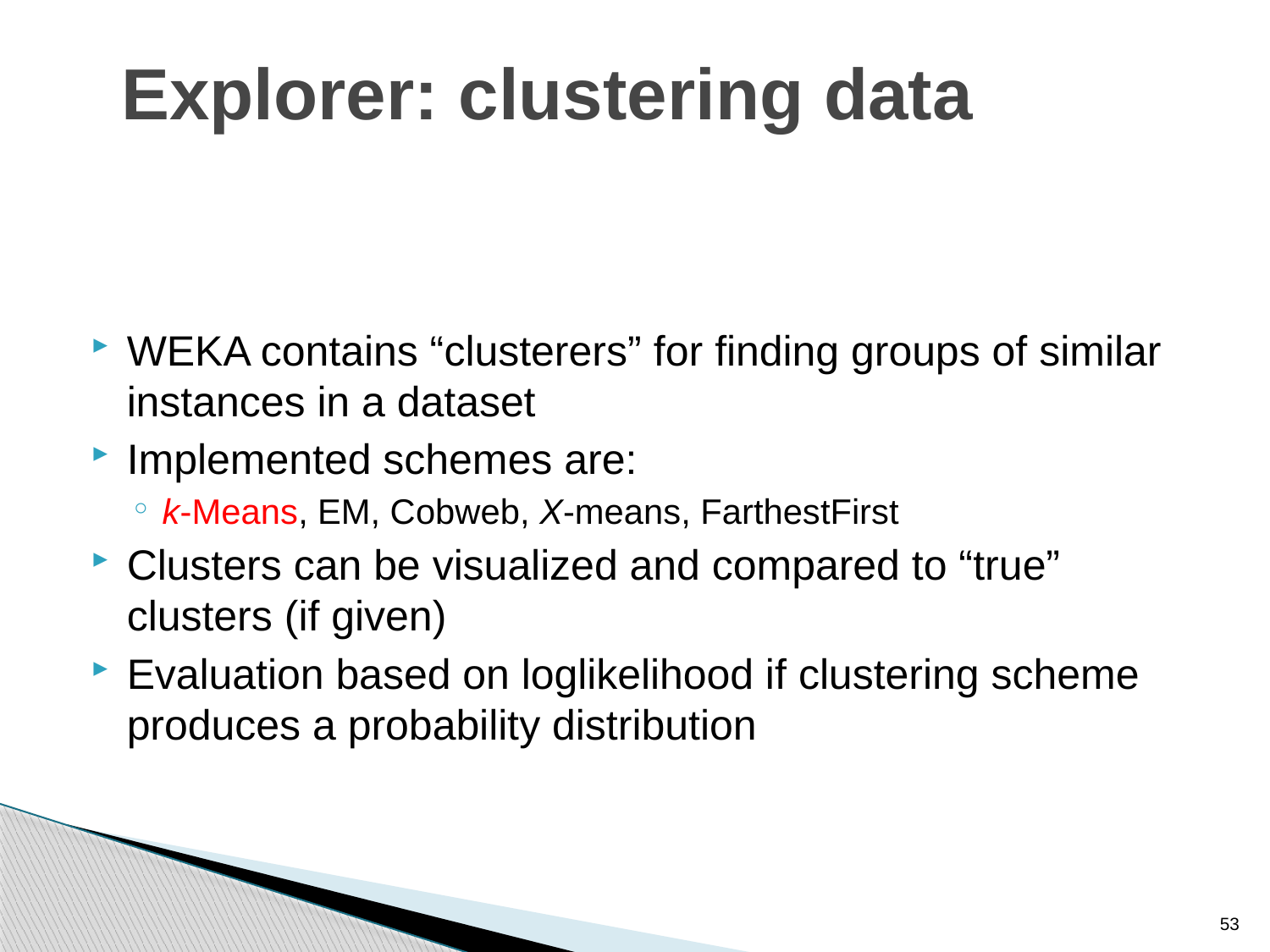

# Explorer: clustering data
WEKA contains “clusterers” for finding groups of similar instances in a dataset
Implemented schemes are:
k-Means, EM, Cobweb, X-means, FarthestFirst
Clusters can be visualized and compared to “true” clusters (if given)
Evaluation based on loglikelihood if clustering scheme produces a probability distribution
53